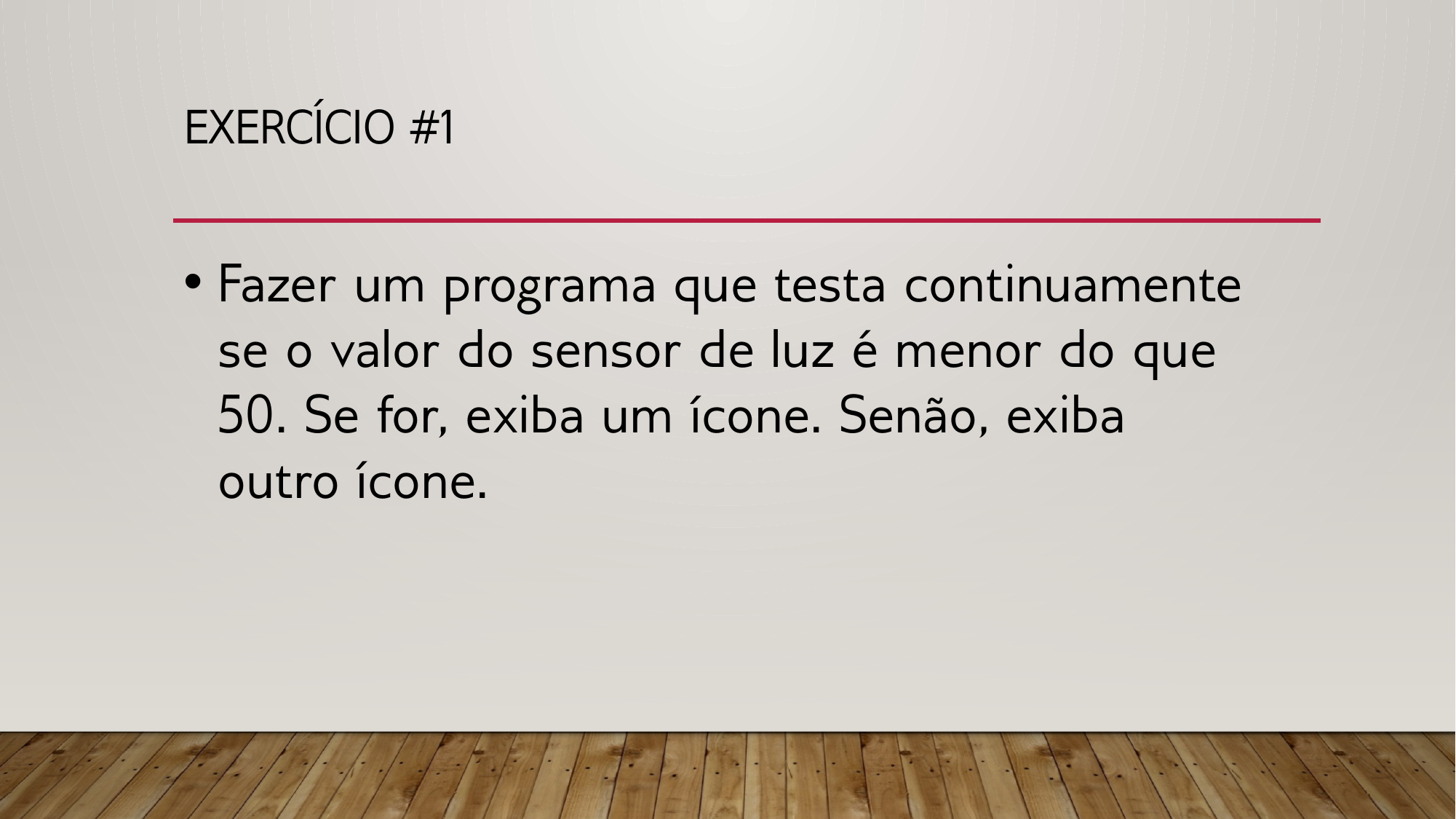

# Exercício #1
Fazer um programa que testa continuamente se o valor do sensor de luz é menor do que 50. Se for, exiba um ícone. Senão, exiba outro ícone.